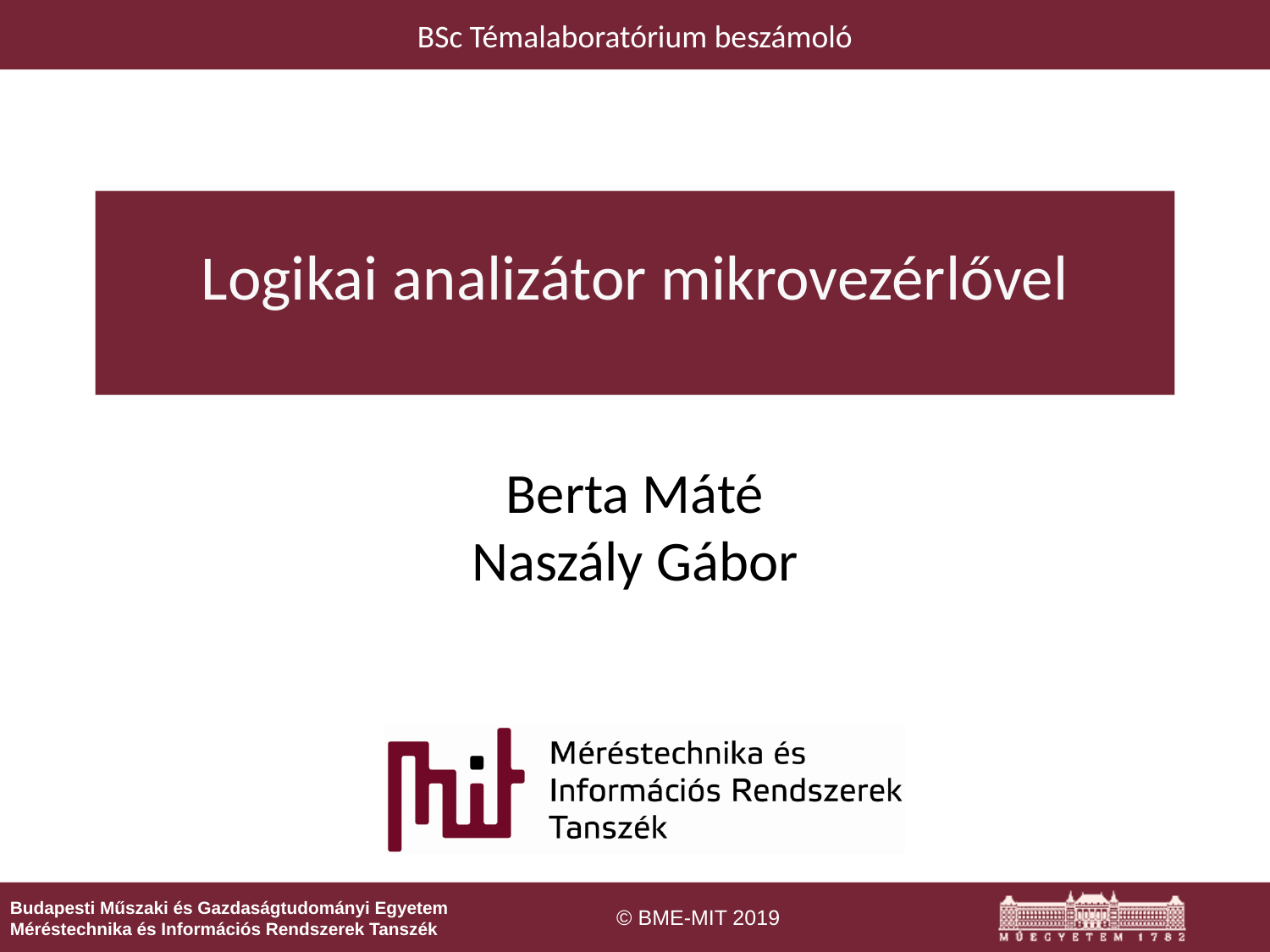

# Logikai analizátor mikrovezérlővel
Berta Máté
Naszály Gábor